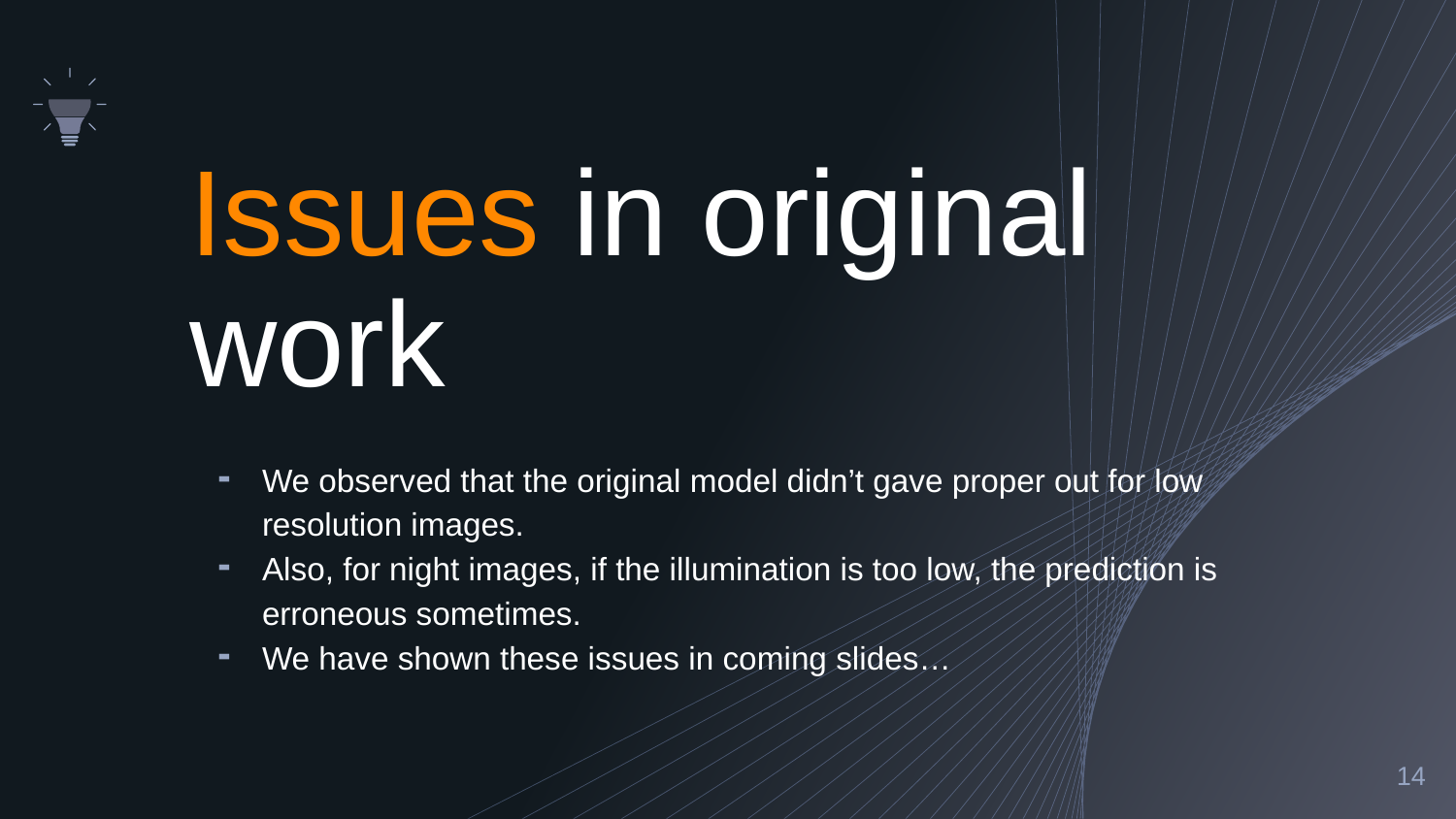

# Issues in original work
We observed that the original model didn’t gave proper out for low resolution images.
Also, for night images, if the illumination is too low, the prediction is erroneous sometimes.
We have shown these issues in coming slides…
14